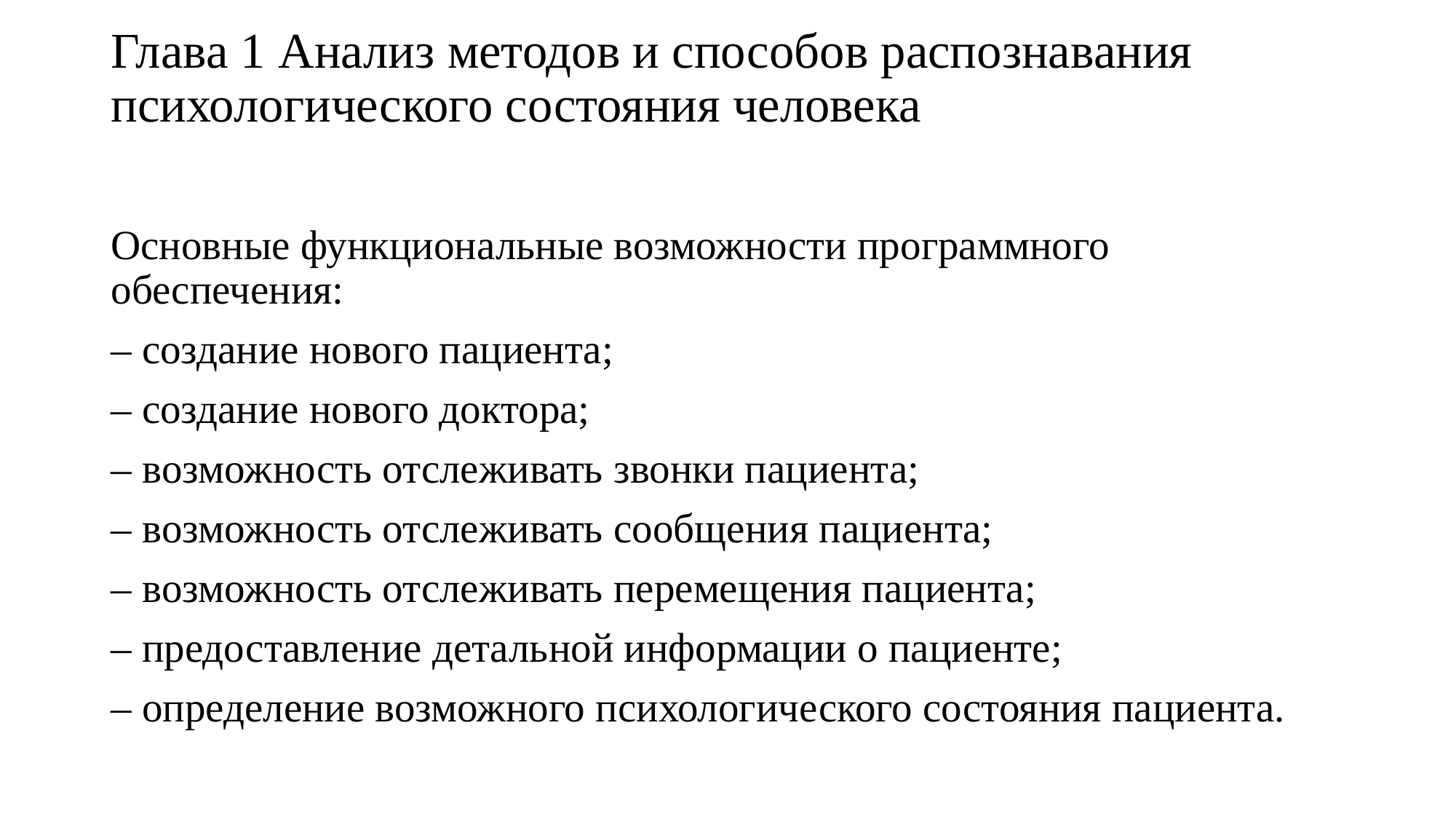

# Глава 1 Анализ методов и способов распознавания психологического состояния человека
Основные функциональные возможности программного обеспечения:
– создание нового пациента;
– создание нового доктора;
– возможность отслеживать звонки пациента;
– возможность отслеживать сообщения пациента;
– возможность отслеживать перемещения пациента;
– предоставление детальной информации о пациенте;
– определение возможного психологического состояния пациента.